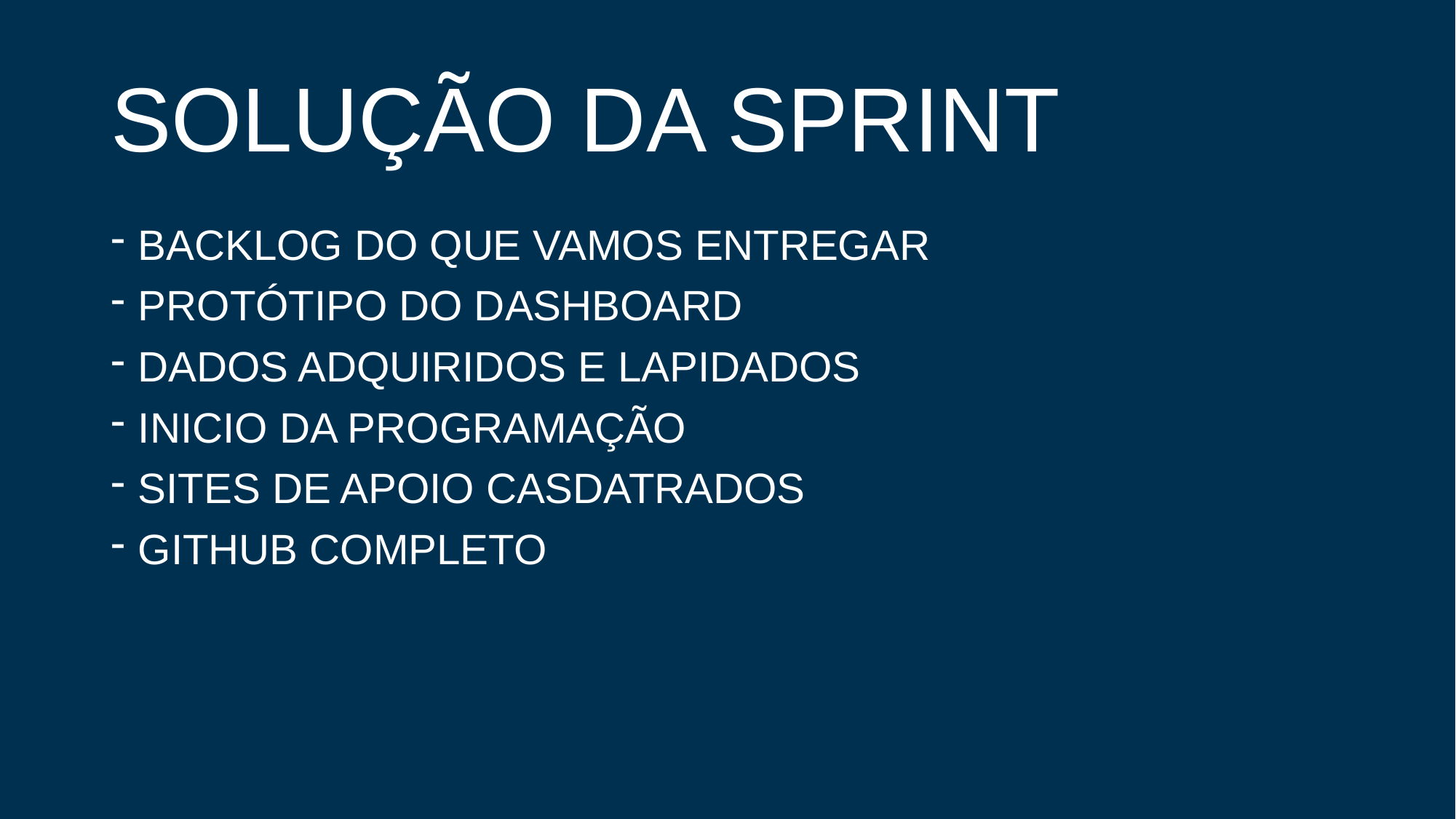

# SOLUÇÃO DA SPRINT
BACKLOG DO QUE VAMOS ENTREGAR
PROTÓTIPO DO DASHBOARD
DADOS ADQUIRIDOS E LAPIDADOS
INICIO DA PROGRAMAÇÃO
SITES DE APOIO CASDATRADOS
GITHUB COMPLETO